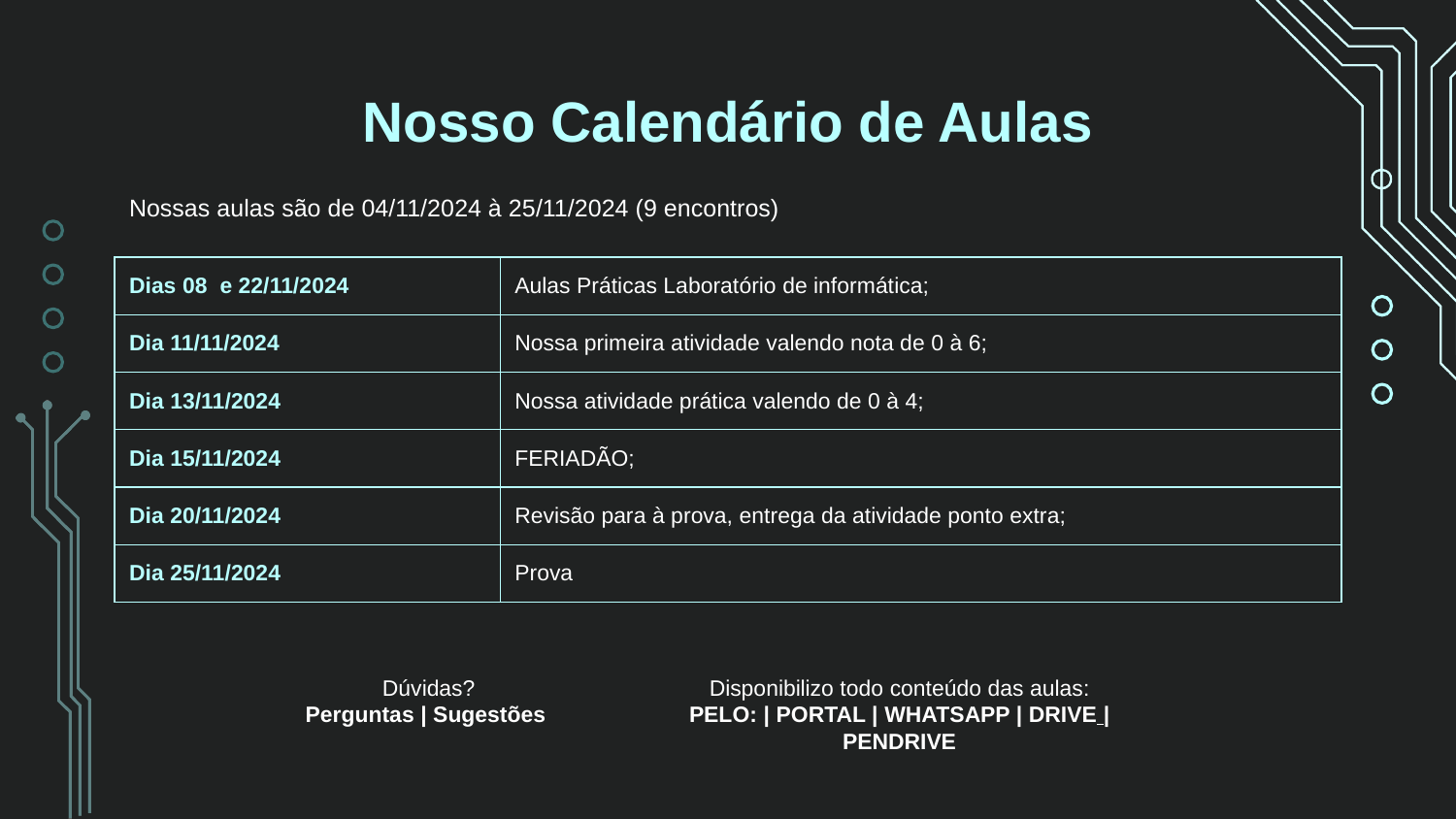

# Nosso Calendário de Aulas
Nossas aulas são de 04/11/2024 à 25/11/2024 (9 encontros)
| Dias 08 e 22/11/2024 | Aulas Práticas Laboratório de informática; |
| --- | --- |
| Dia 11/11/2024 | Nossa primeira atividade valendo nota de 0 à 6; |
| Dia 13/11/2024 | Nossa atividade prática valendo de 0 à 4; |
| Dia 15/11/2024 | FERIADÃO; |
| Dia 20/11/2024 | Revisão para à prova, entrega da atividade ponto extra; |
| Dia 25/11/2024 | Prova |
Dúvidas?
Perguntas | Sugestões
Disponibilizo todo conteúdo das aulas:
PELO: | PORTAL | WHATSAPP | DRIVE | PENDRIVE